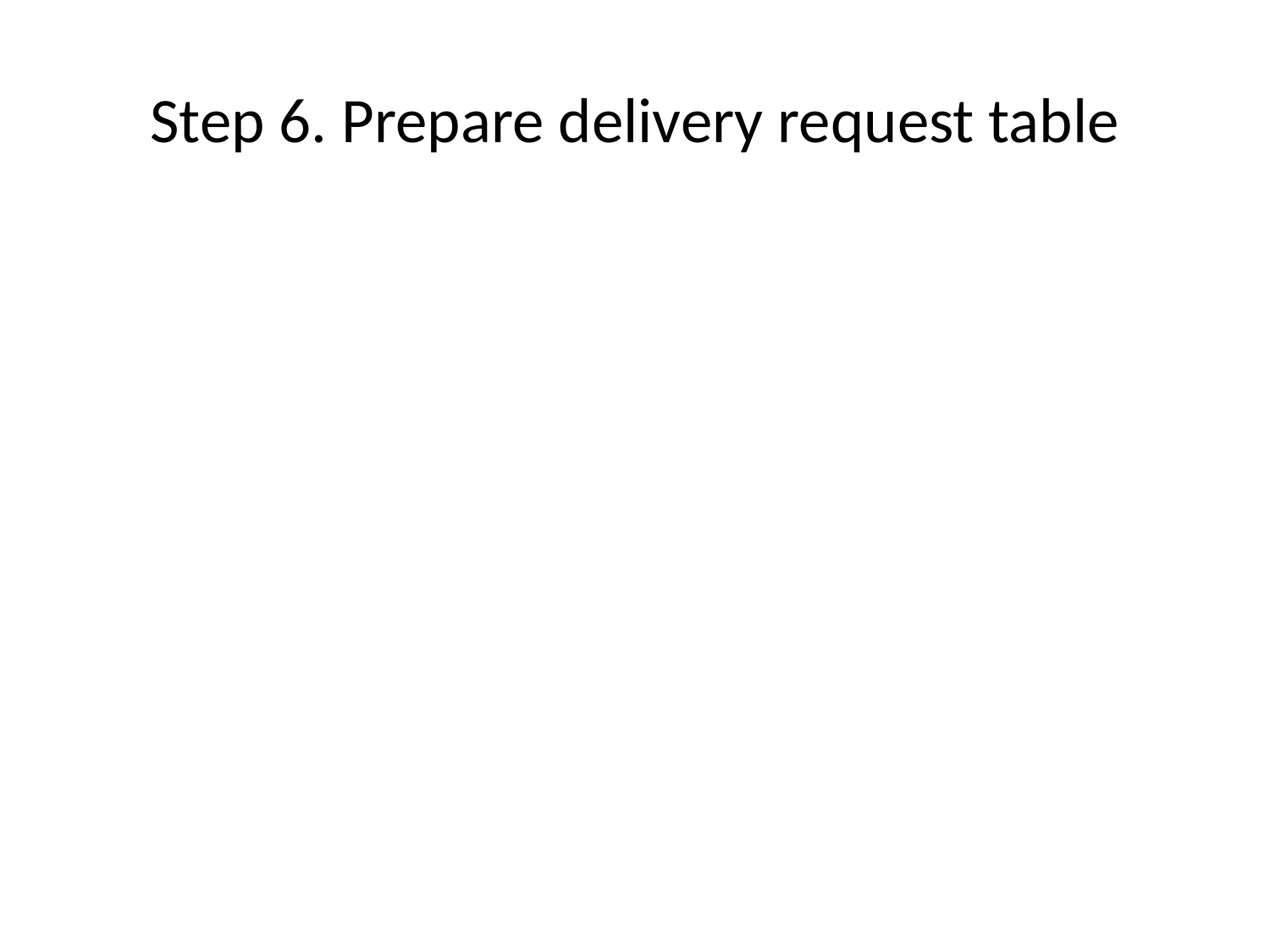

# Step 6. Prepare delivery request table